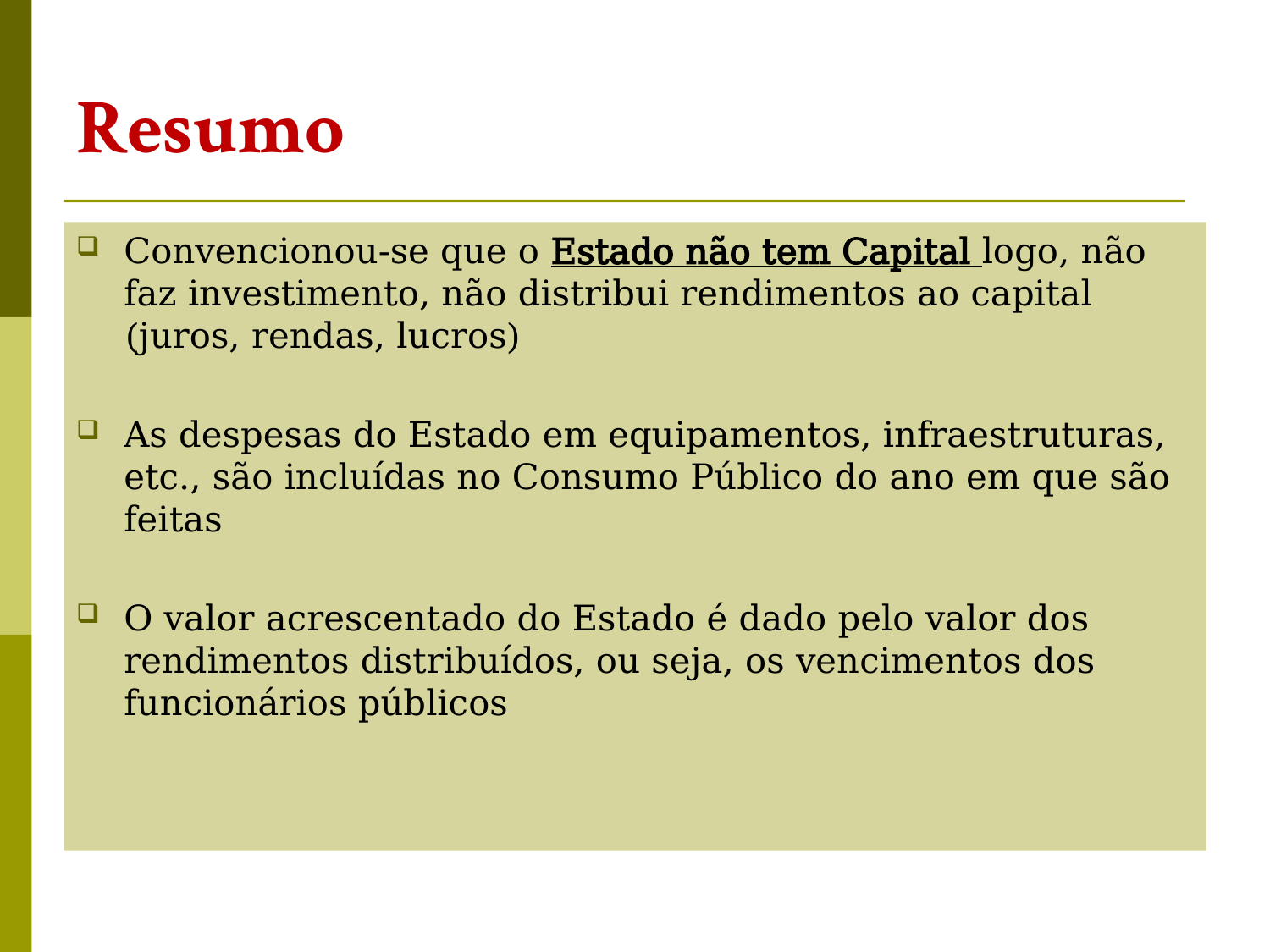

# Resumo
Convencionou-se que o Estado não tem Capital logo, não faz investimento, não distribui rendimentos ao capital (juros, rendas, lucros)

As despesas do Estado em equipamentos, infraestruturas, etc., são incluídas no Consumo Público do ano em que são feitas

O valor acrescentado do Estado é dado pelo valor dos rendimentos distribuídos, ou seja, os vencimentos dos funcionários públicos